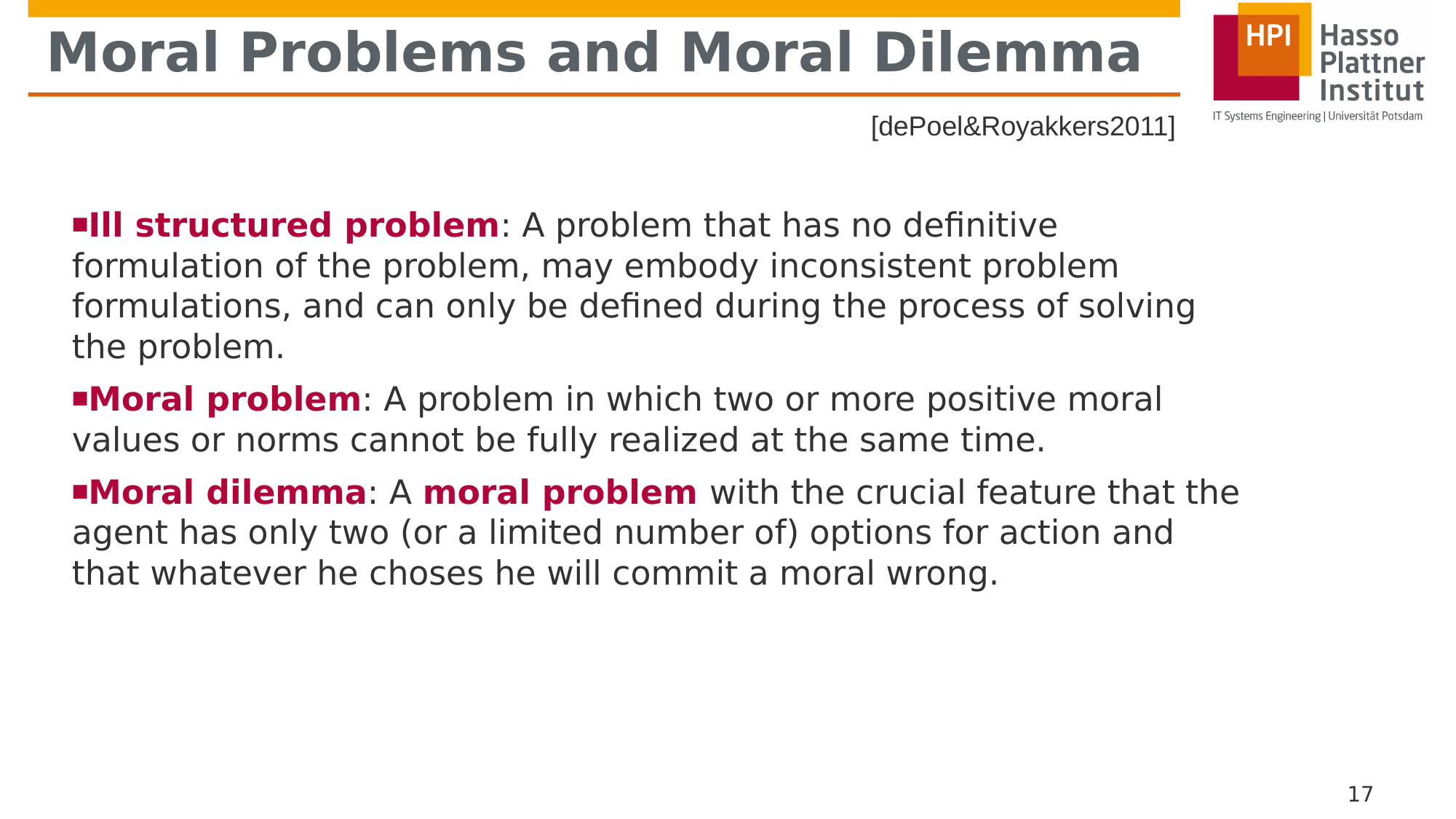

# Moral Problems and Moral Dilemma
[dePoel&Royakkers2011]
Ill structured problem: A problem that has no definitive formulation of the problem, may embody inconsistent problem formulations, and can only be defined during the process of solving the problem.
Moral problem: A problem in which two or more positive moral values or norms cannot be fully realized at the same time.
Moral dilemma: A moral problem with the crucial feature that the agent has only two (or a limited number of) options for action and that whatever he choses he will commit a moral wrong.

17